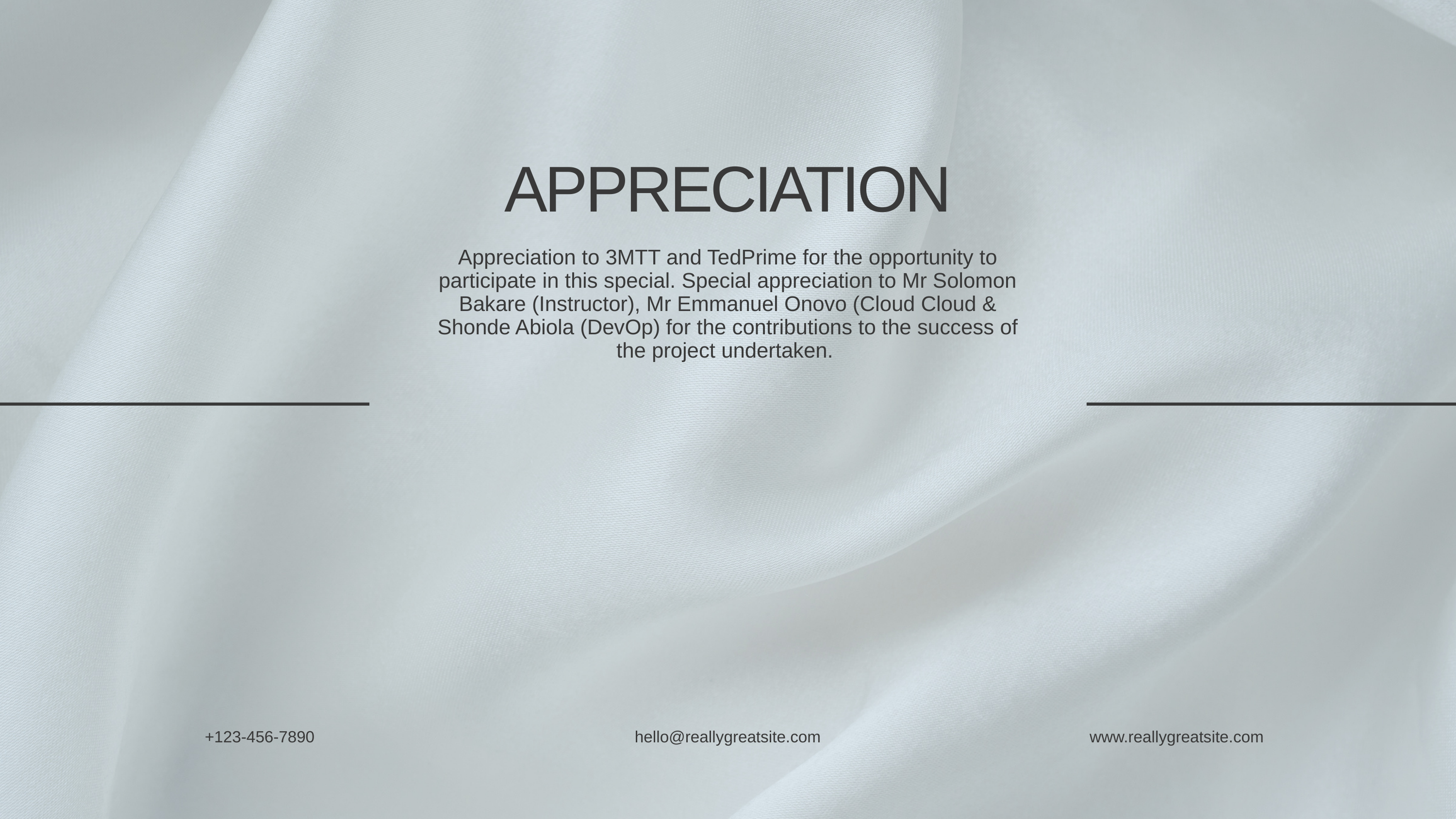

APPRECIATION
Appreciation to 3MTT and TedPrime for the opportunity to participate in this special. Special appreciation to Mr Solomon Bakare (Instructor), Mr Emmanuel Onovo (Cloud Cloud & Shonde Abiola (DevOp) for the contributions to the success of the project undertaken.

+123-456-7890
hello@reallygreatsite.com
www.reallygreatsite.com